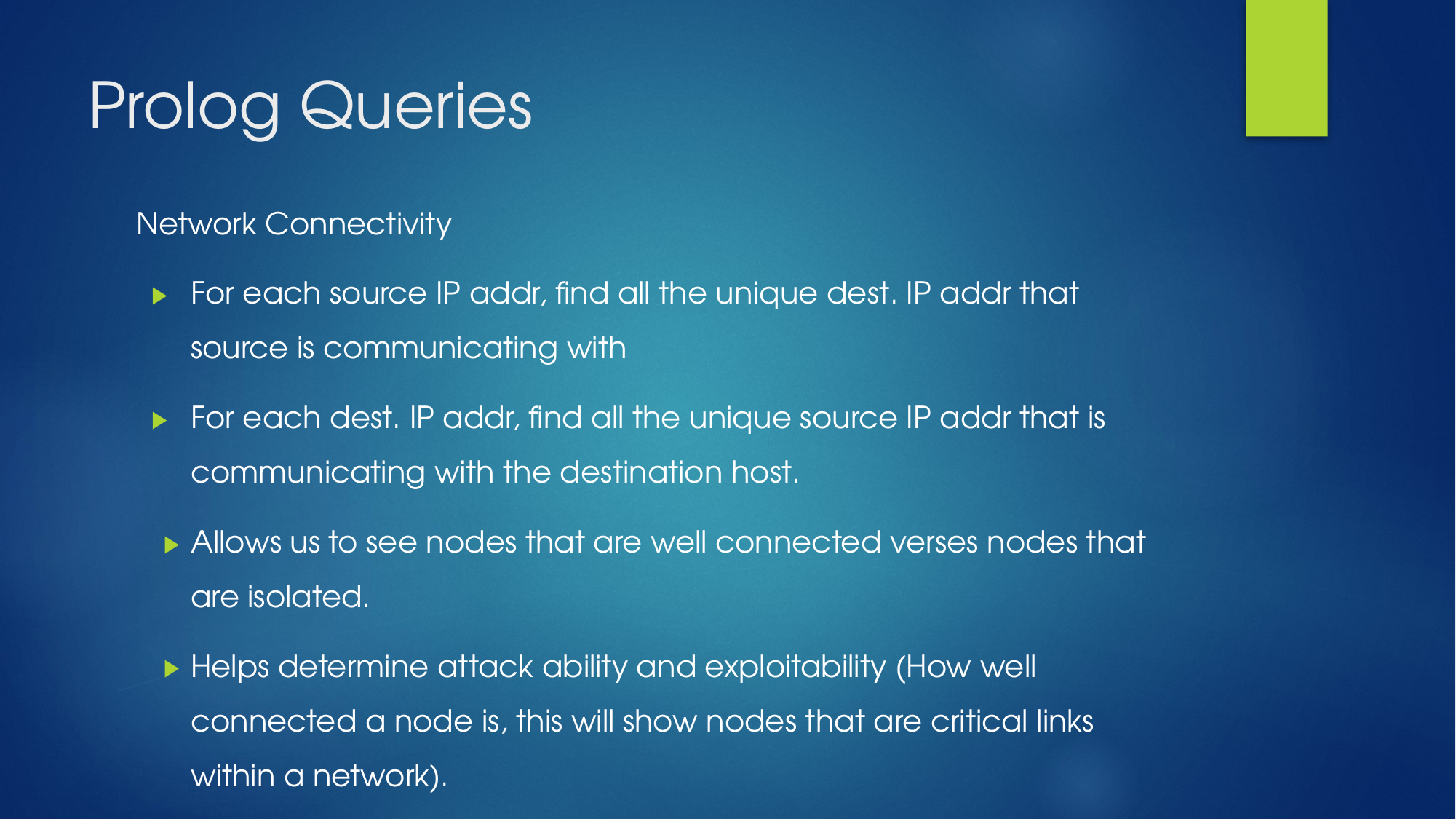

# Prolog Queries
Network Connectivity
For each source IP addr, find all the unique dest. IP addr that source is communicating with
For each dest. IP addr, find all the unique source IP addr that is communicating with the destination host.
Allows us to see nodes that are well connected verses nodes that are isolated.
Helps determine attack ability and exploitability (How well connected a node is, this will show nodes that are critical links within a network).